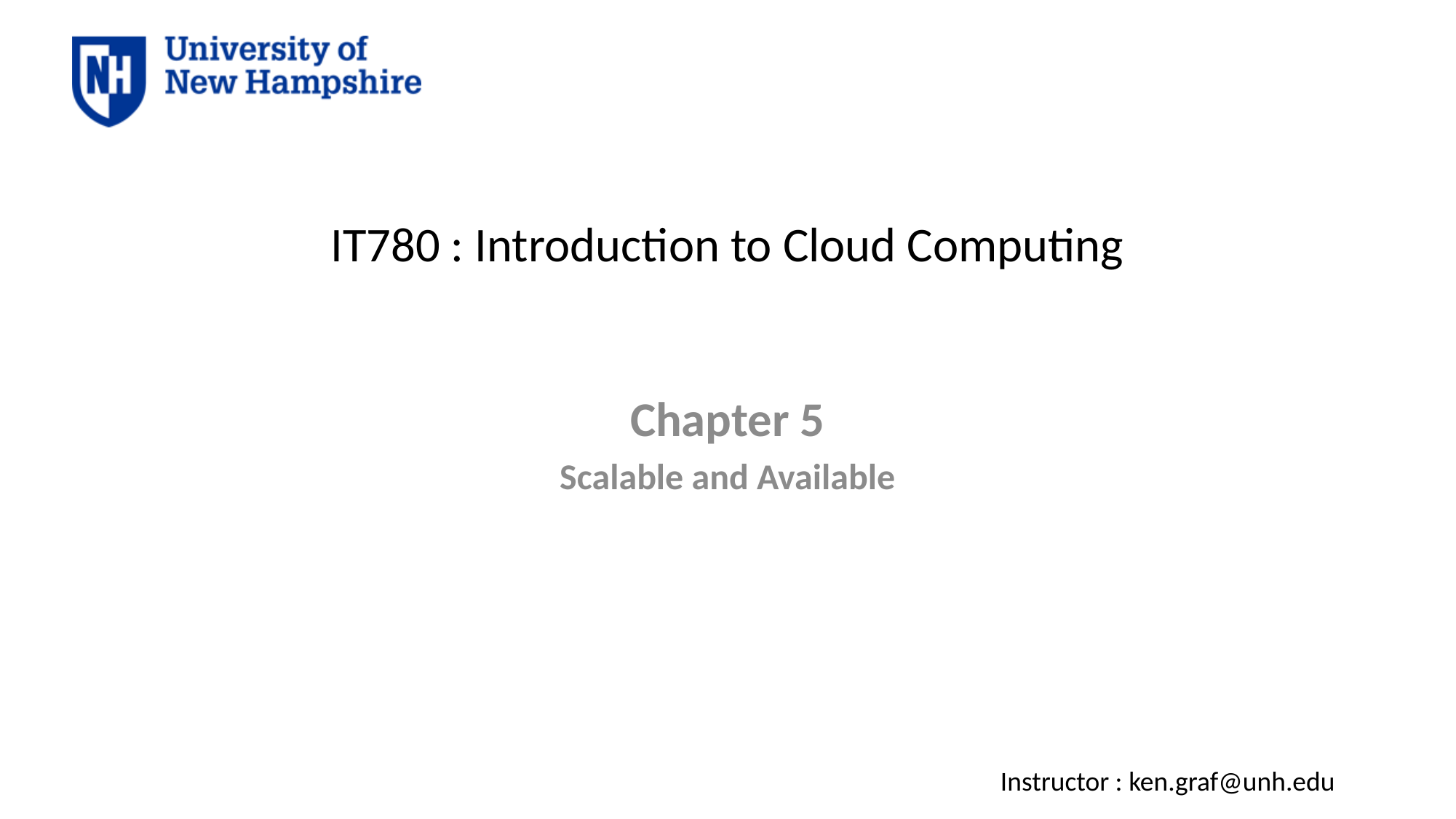

# IT780 : Introduction to Cloud Computing
Chapter 5
Scalable and Available